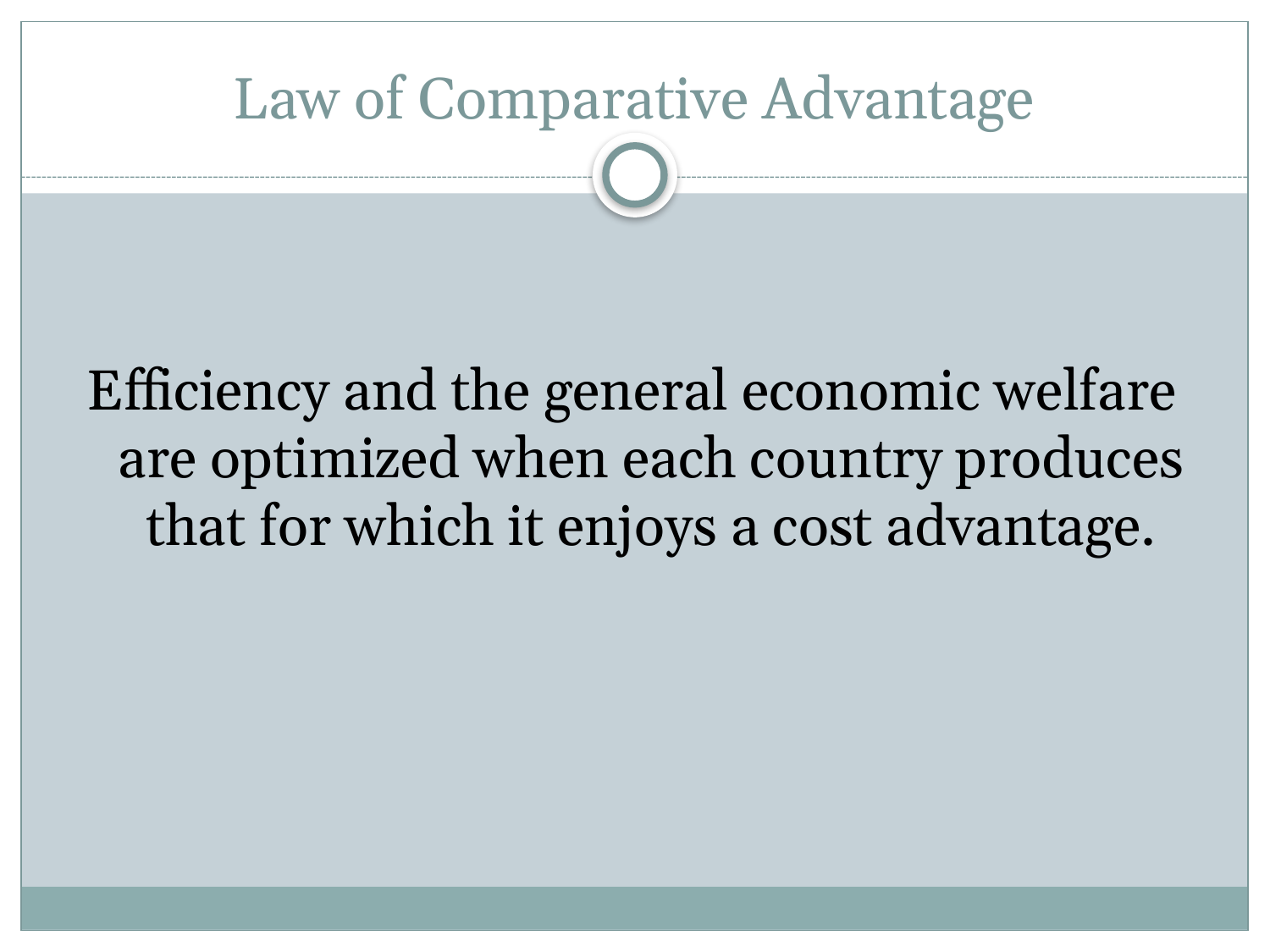

# Law of Comparative Advantage

Efficiency and the general economic welfare are optimized when each country produces that for which it enjoys a cost advantage.